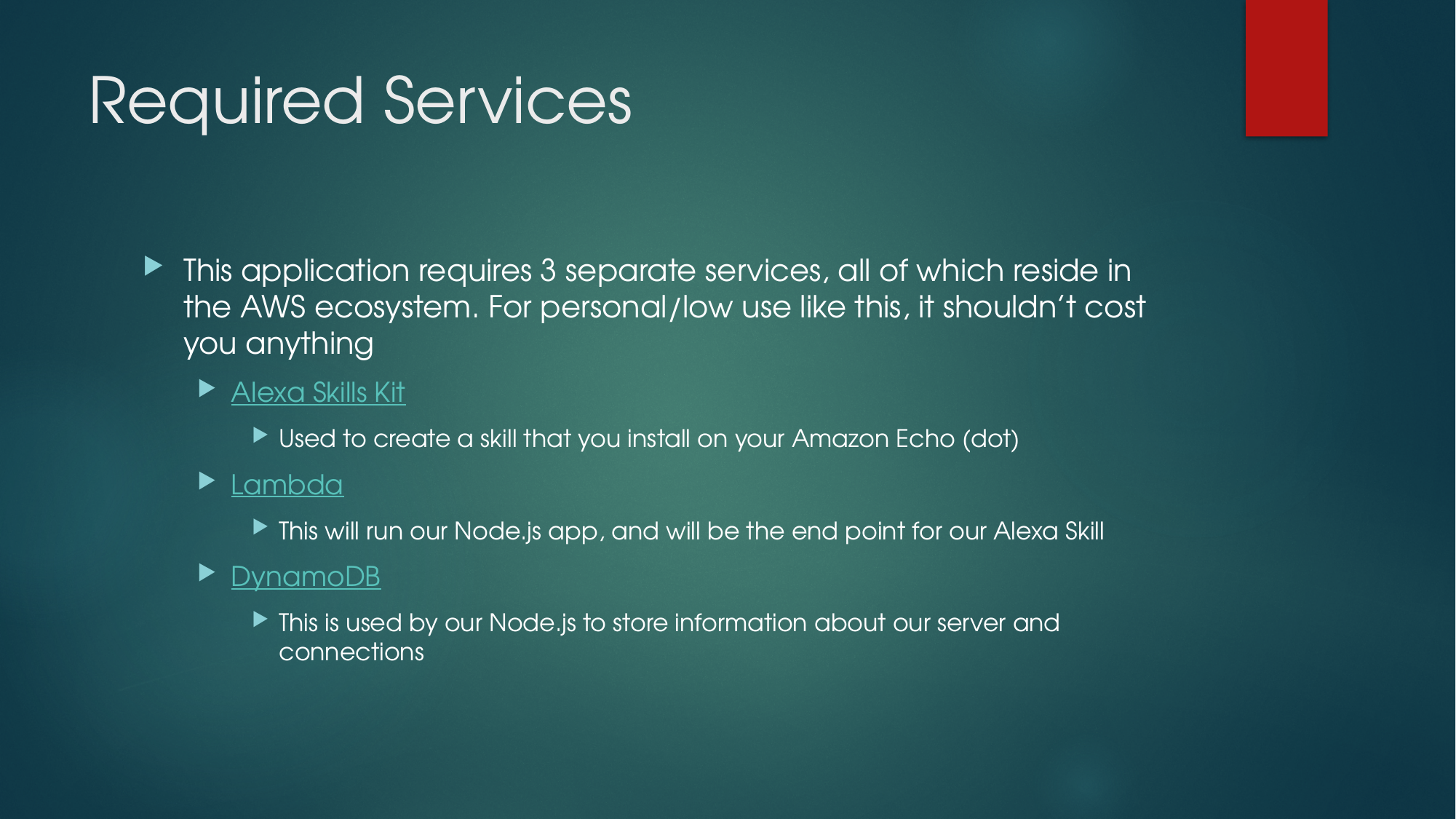

# Required Services
This application requires 3 separate services, all of which reside in the AWS ecosystem. For personal/low use like this, it shouldn’t cost you anything
Alexa Skills Kit
Used to create a skill that you install on your Amazon Echo (dot)
Lambda
This will run our Node.js app, and will be the end point for our Alexa Skill
DynamoDB
This is used by our Node.js to store information about our server and connections